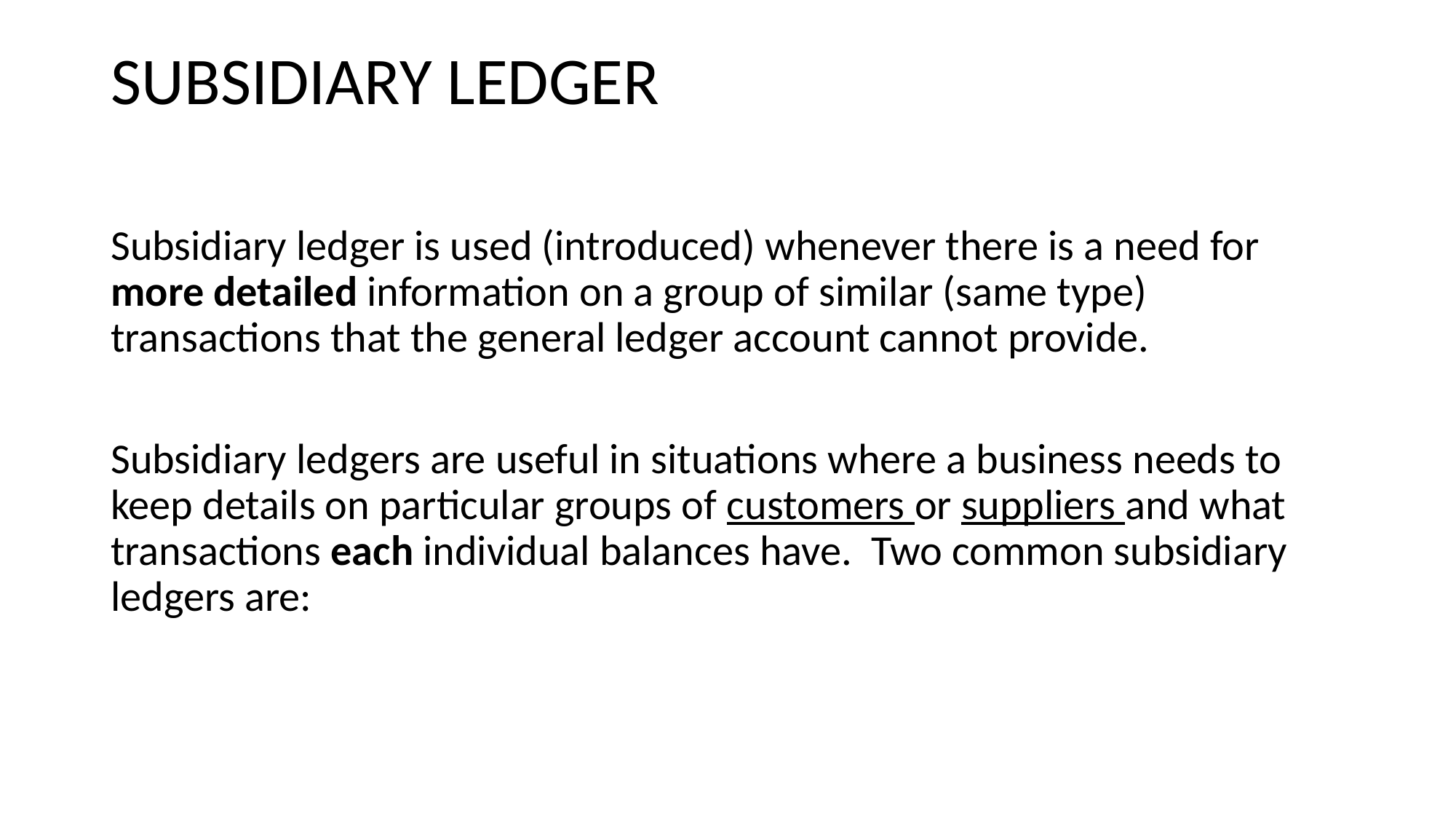

# SUBSIDIARY LEDGER
Subsidiary ledger is used (introduced) whenever there is a need for more detailed information on a group of similar (same type) transactions that the general ledger account cannot provide.

Subsidiary ledgers are useful in situations where a business needs to keep details on particular groups of customers or suppliers and what transactions each individual balances have.  Two common subsidiary ledgers are: